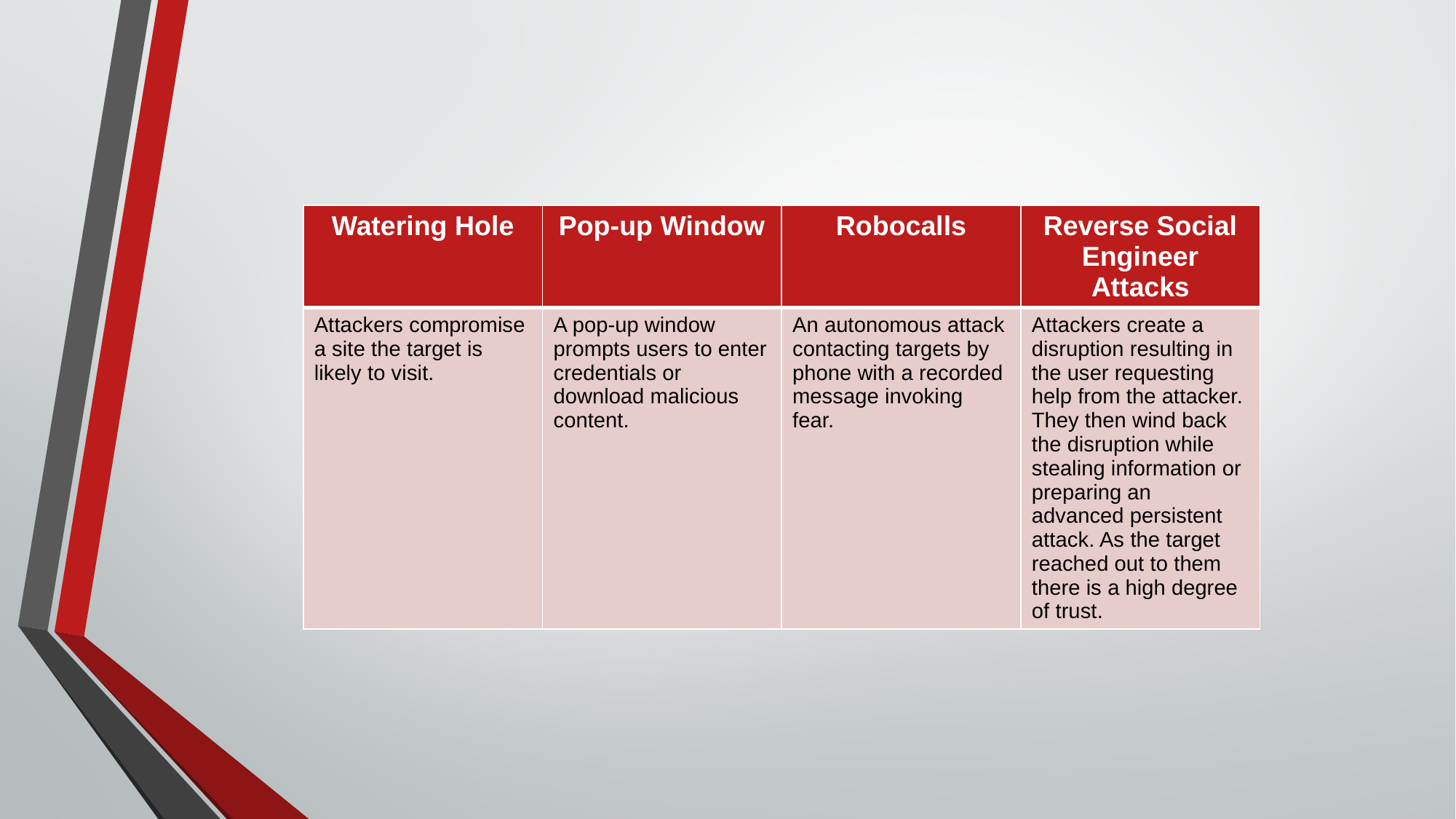

| Watering Hole | Pop-up Window | Robocalls | Reverse Social Engineer Attacks |
| --- | --- | --- | --- |
| Attackers compromise a site the target is likely to visit. | A pop-up window prompts users to enter credentials or download malicious content. | An autonomous attack contacting targets by phone with a recorded message invoking fear. | Attackers create a disruption resulting in the user requesting help from the attacker. They then wind back the disruption while stealing information or preparing an advanced persistent attack. As the target reached out to them there is a high degree of trust. |